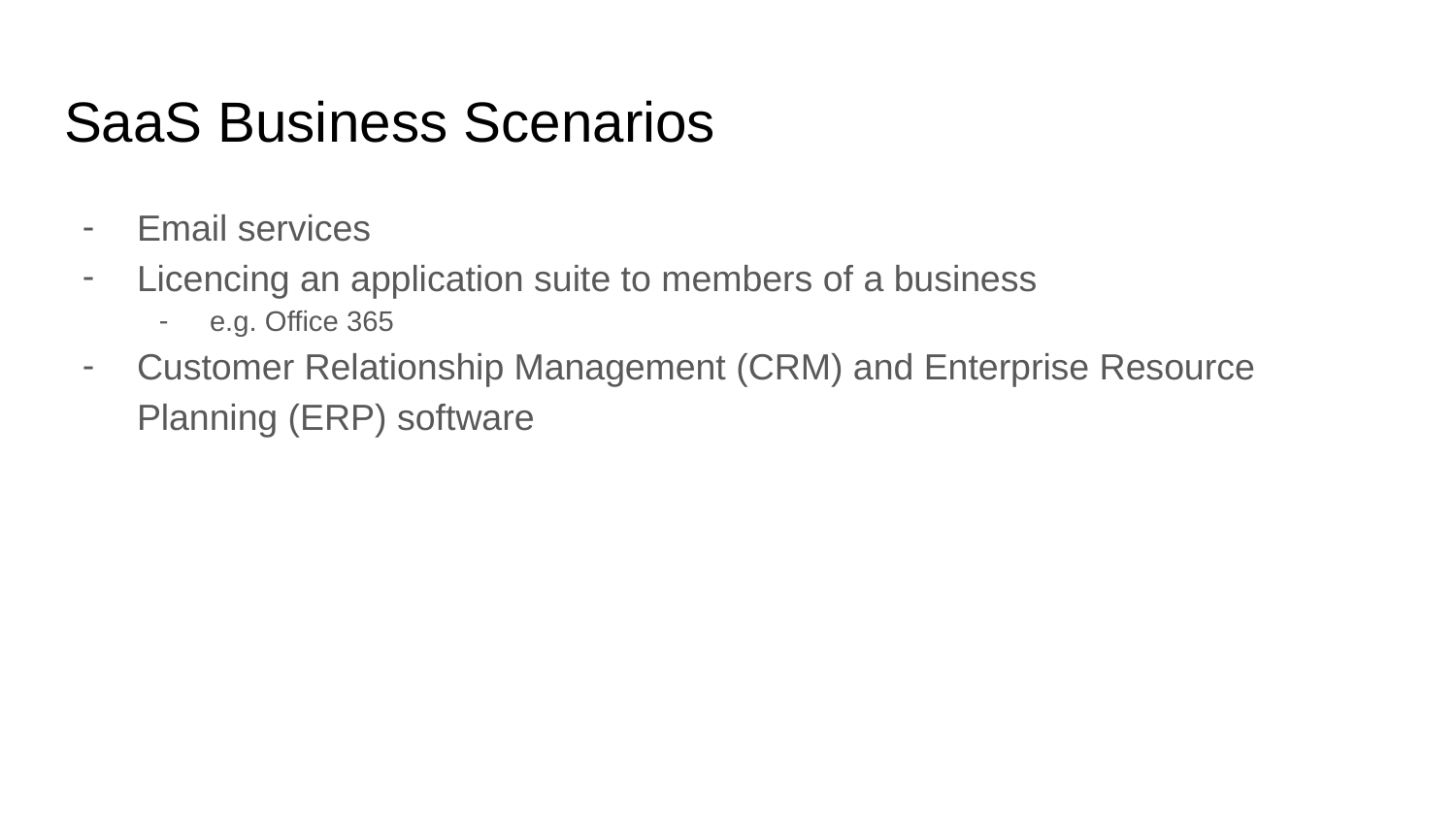

# SaaS Business Scenarios
Email services
Licencing an application suite to members of a business
e.g. Office 365
Customer Relationship Management (CRM) and Enterprise Resource Planning (ERP) software